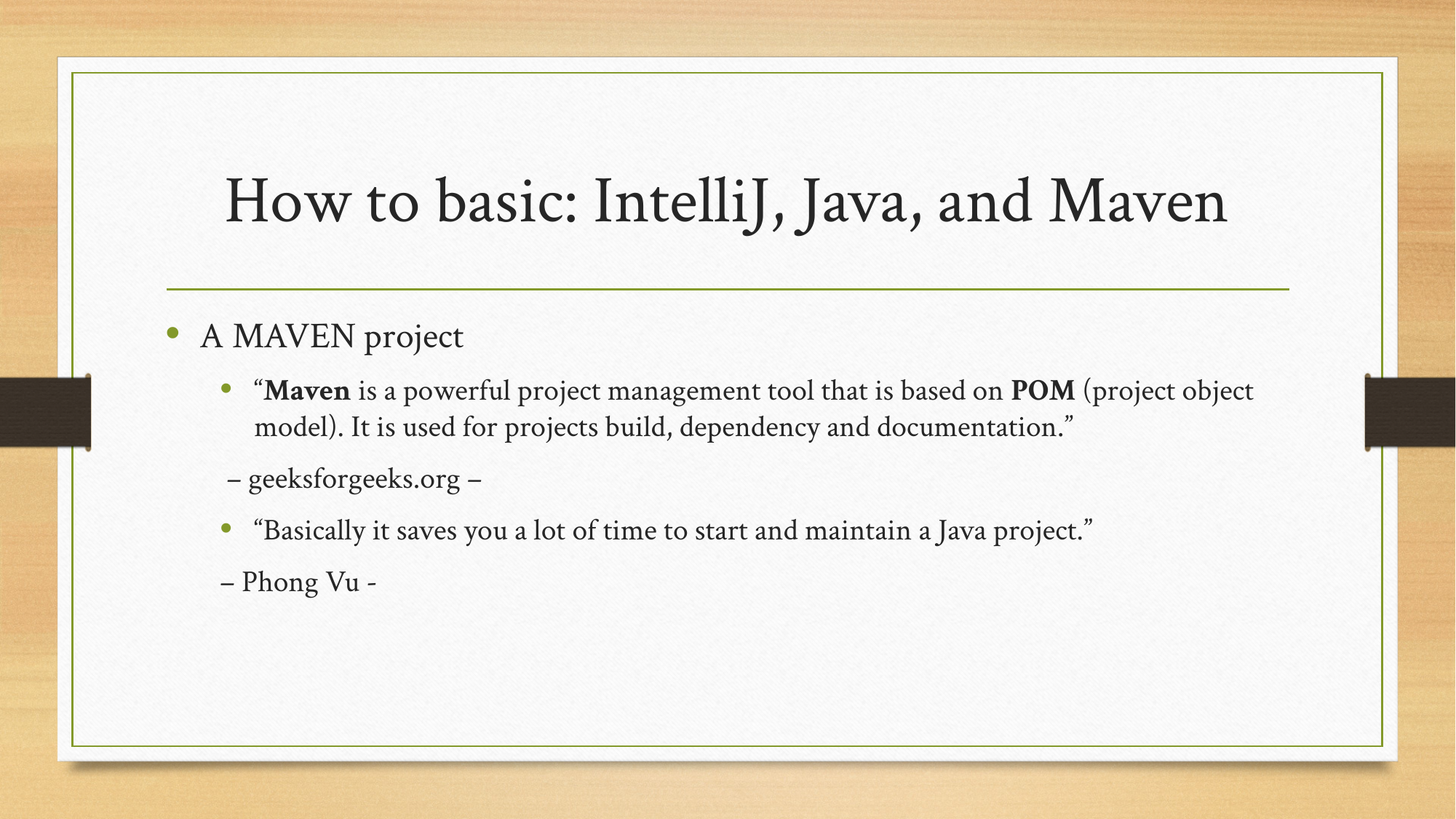

# How to basic: IntelliJ, Java, and Maven
A MAVEN project
“Maven is a powerful project management tool that is based on POM (project object model). It is used for projects build, dependency and documentation.”
 – geeksforgeeks.org –
“Basically it saves you a lot of time to start and maintain a Java project.”
– Phong Vu -